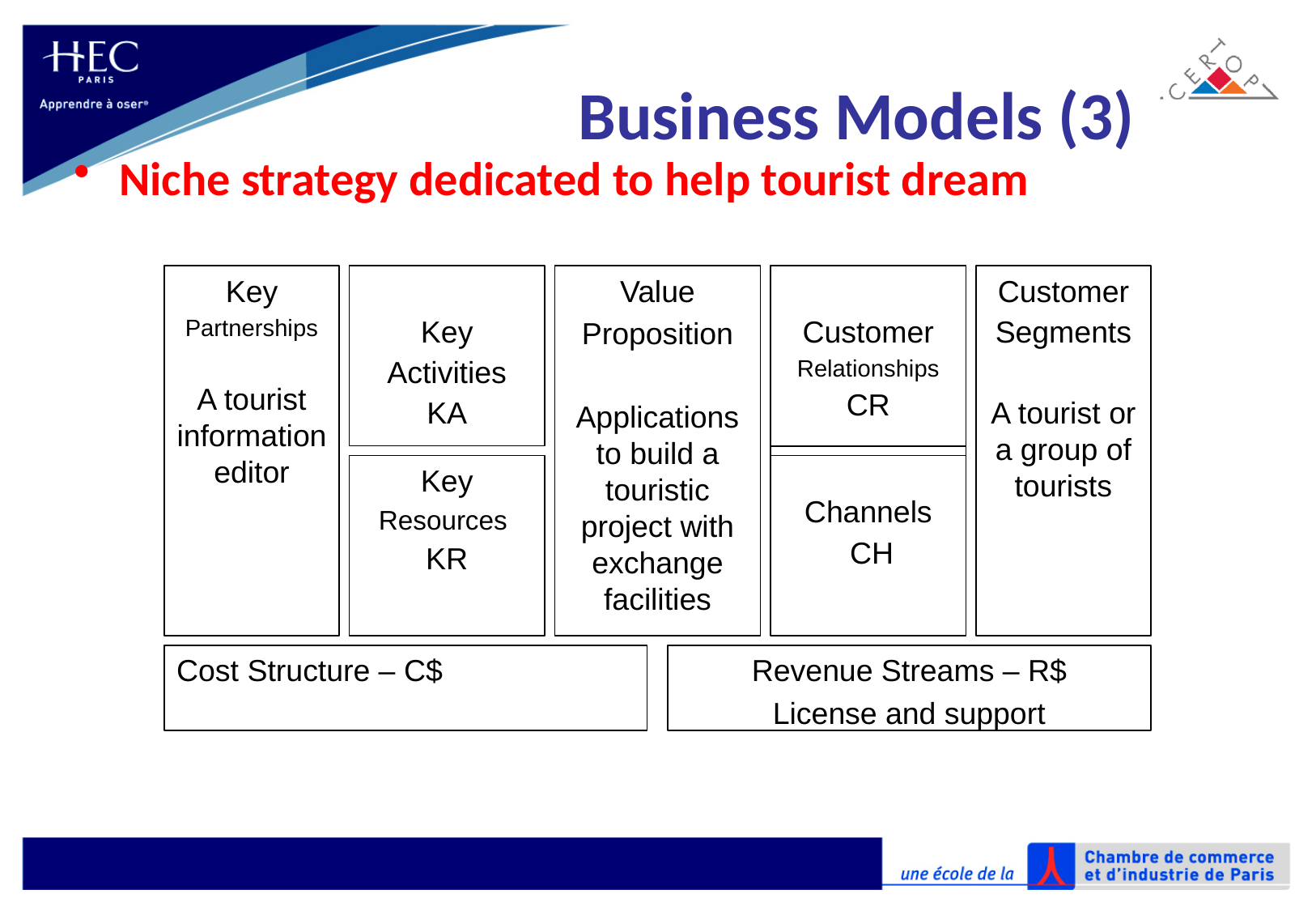

# Business Models (3)
Niche strategy dedicated to help tourist dream

Key
Partnerships

A tourist information editor

Key
Activities
KA
Value
Proposition

Applications to build a touristic project with exchange facilities

Customer
Relationships
CR
Customer
Segments

A tourist or a group of tourists

Channels
 CH
Key
Resources
KR
Cost Structure – C$

Revenue Streams – R$
License and support